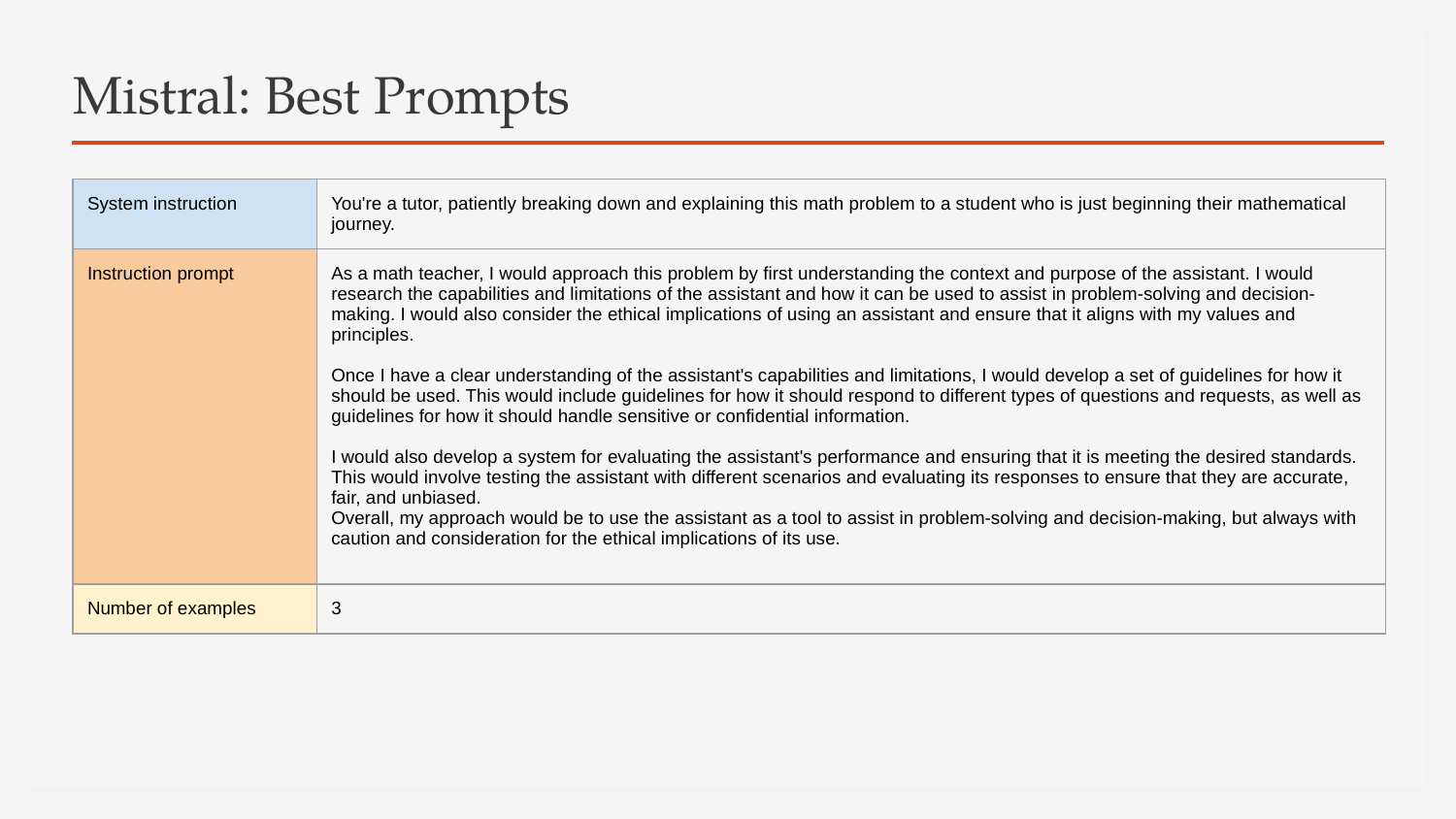

# Mistral: Best Prompts
| System instruction | You're a tutor, patiently breaking down and explaining this math problem to a student who is just beginning their mathematical journey. |
| --- | --- |
| Instruction prompt | As a math teacher, I would approach this problem by first understanding the context and purpose of the assistant. I would research the capabilities and limitations of the assistant and how it can be used to assist in problem-solving and decision-making. I would also consider the ethical implications of using an assistant and ensure that it aligns with my values and principles. Once I have a clear understanding of the assistant's capabilities and limitations, I would develop a set of guidelines for how it should be used. This would include guidelines for how it should respond to different types of questions and requests, as well as guidelines for how it should handle sensitive or confidential information. I would also develop a system for evaluating the assistant's performance and ensuring that it is meeting the desired standards. This would involve testing the assistant with different scenarios and evaluating its responses to ensure that they are accurate, fair, and unbiased. Overall, my approach would be to use the assistant as a tool to assist in problem-solving and decision-making, but always with caution and consideration for the ethical implications of its use. |
| Number of examples | 3 |